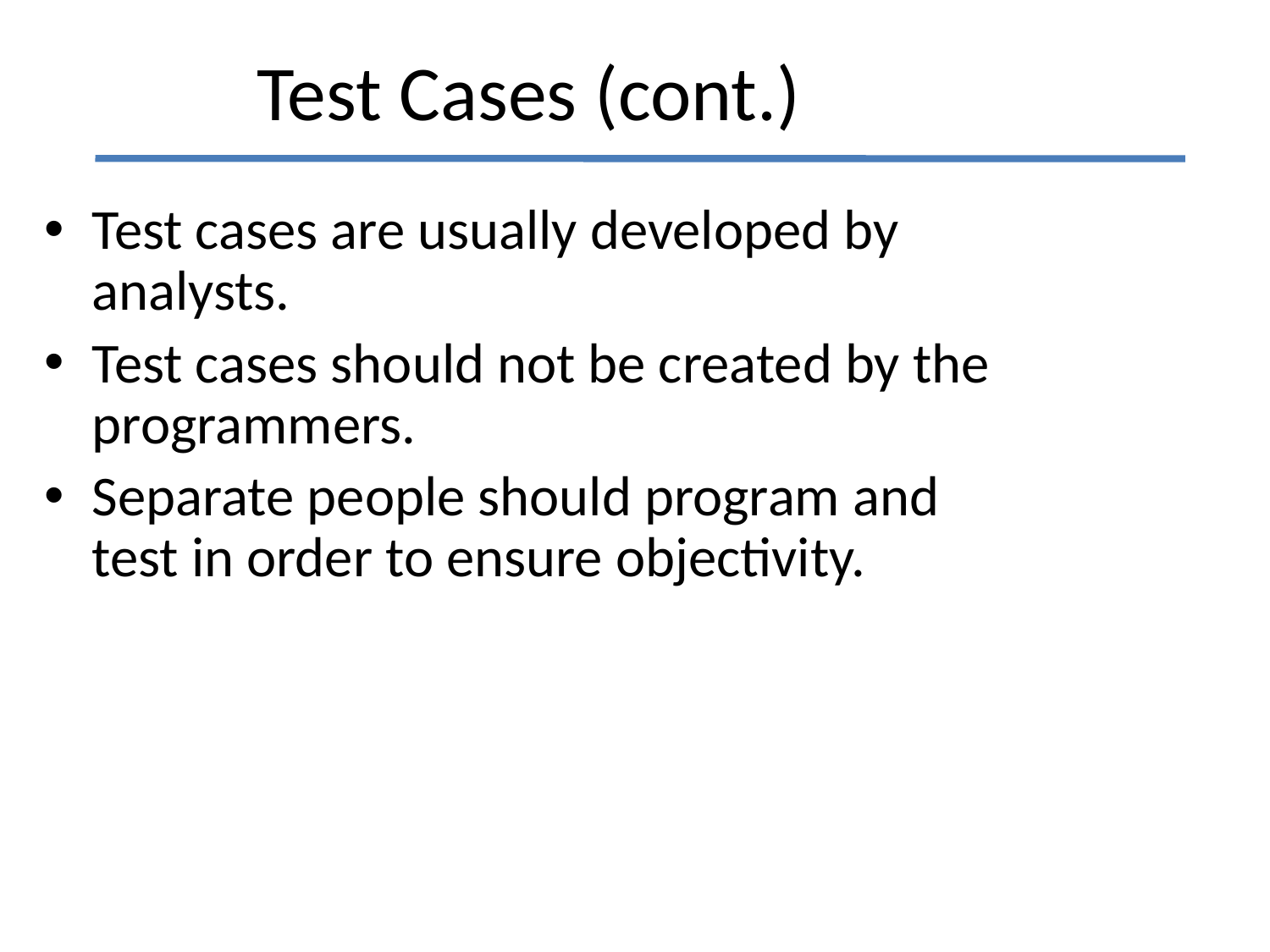

# Test Cases (cont.)
Test cases are usually developed by analysts.
Test cases should not be created by the programmers.
Separate people should program and test in order to ensure objectivity.